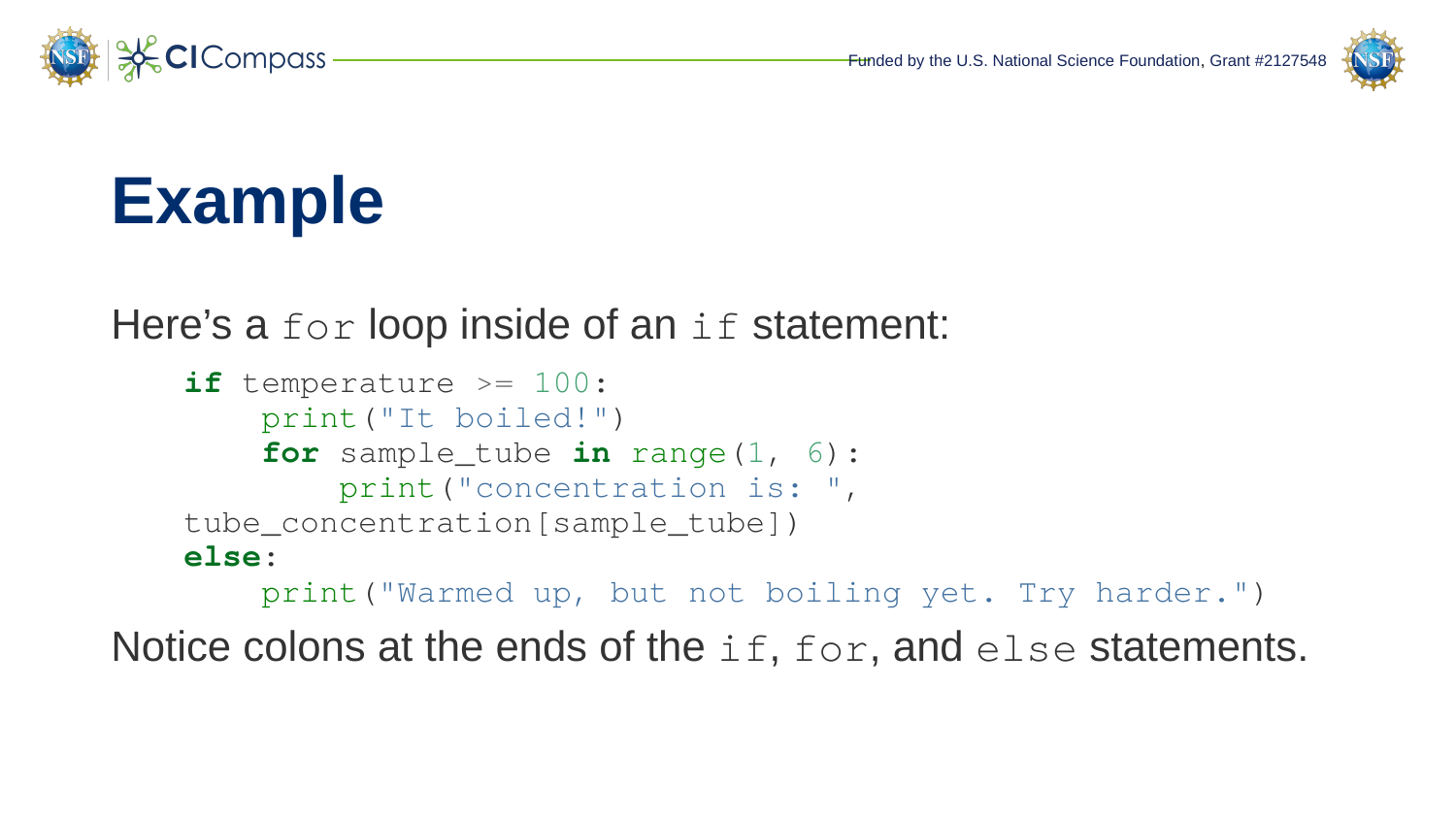

# Example
Here’s a for loop inside of an if statement:
if temperature >= 100:
    print("It boiled!")
    for sample_tube in range(1, 6):
        print("concentration is: ", tube_concentration[sample_tube])
else:
    print("Warmed up, but not boiling yet. Try harder.")
Notice colons at the ends of the if, for, and else statements.